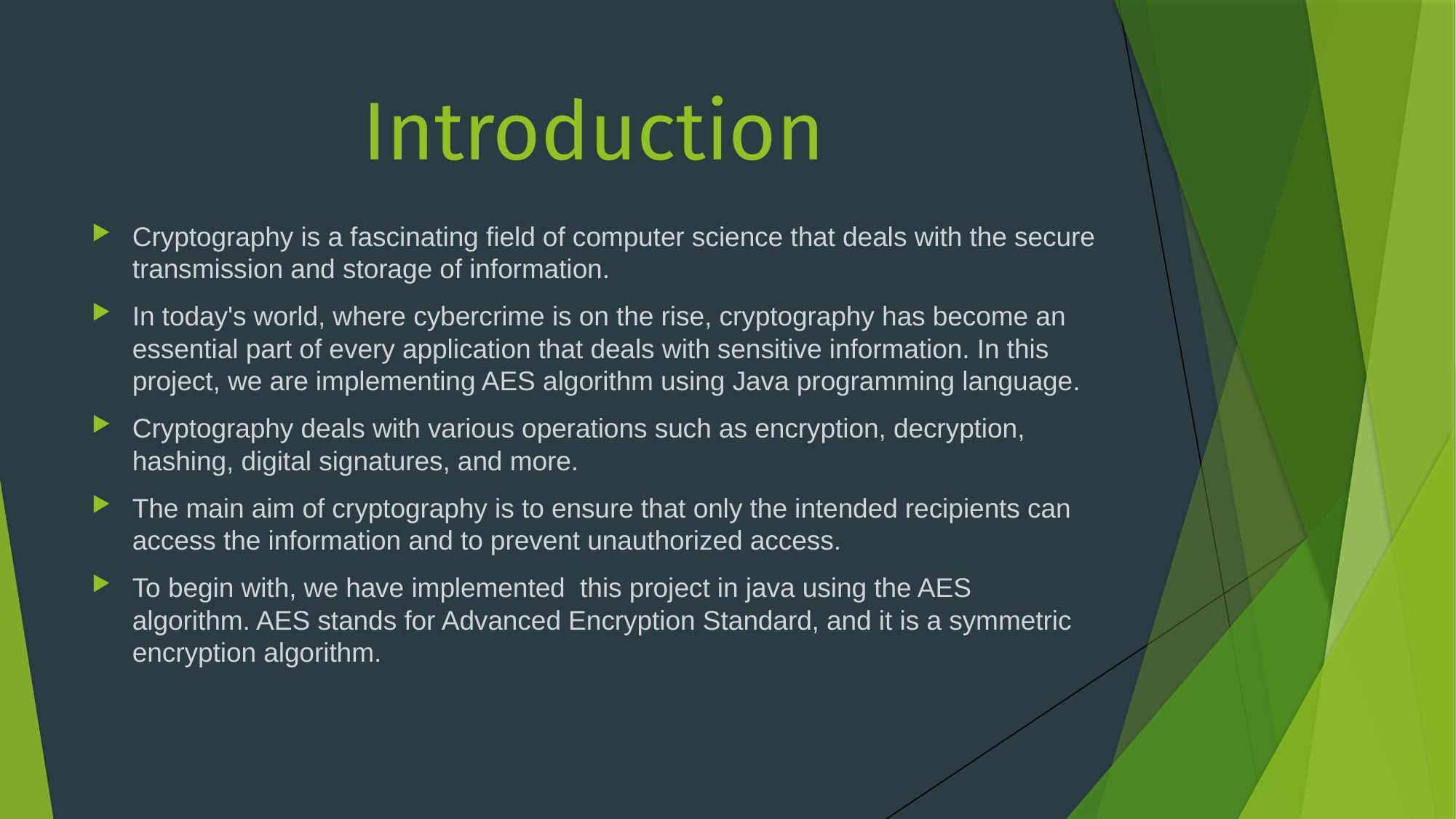

# Introduction
Cryptography is a fascinating field of computer science that deals with the secure transmission and storage of information.
In today's world, where cybercrime is on the rise, cryptography has become an essential part of every application that deals with sensitive information. In this project, we are implementing AES algorithm using Java programming language.
Cryptography deals with various operations such as encryption, decryption, hashing, digital signatures, and more.
The main aim of cryptography is to ensure that only the intended recipients can access the information and to prevent unauthorized access.
To begin with, we have implemented  this project in java using the AES algorithm. AES stands for Advanced Encryption Standard, and it is a symmetric encryption algorithm.